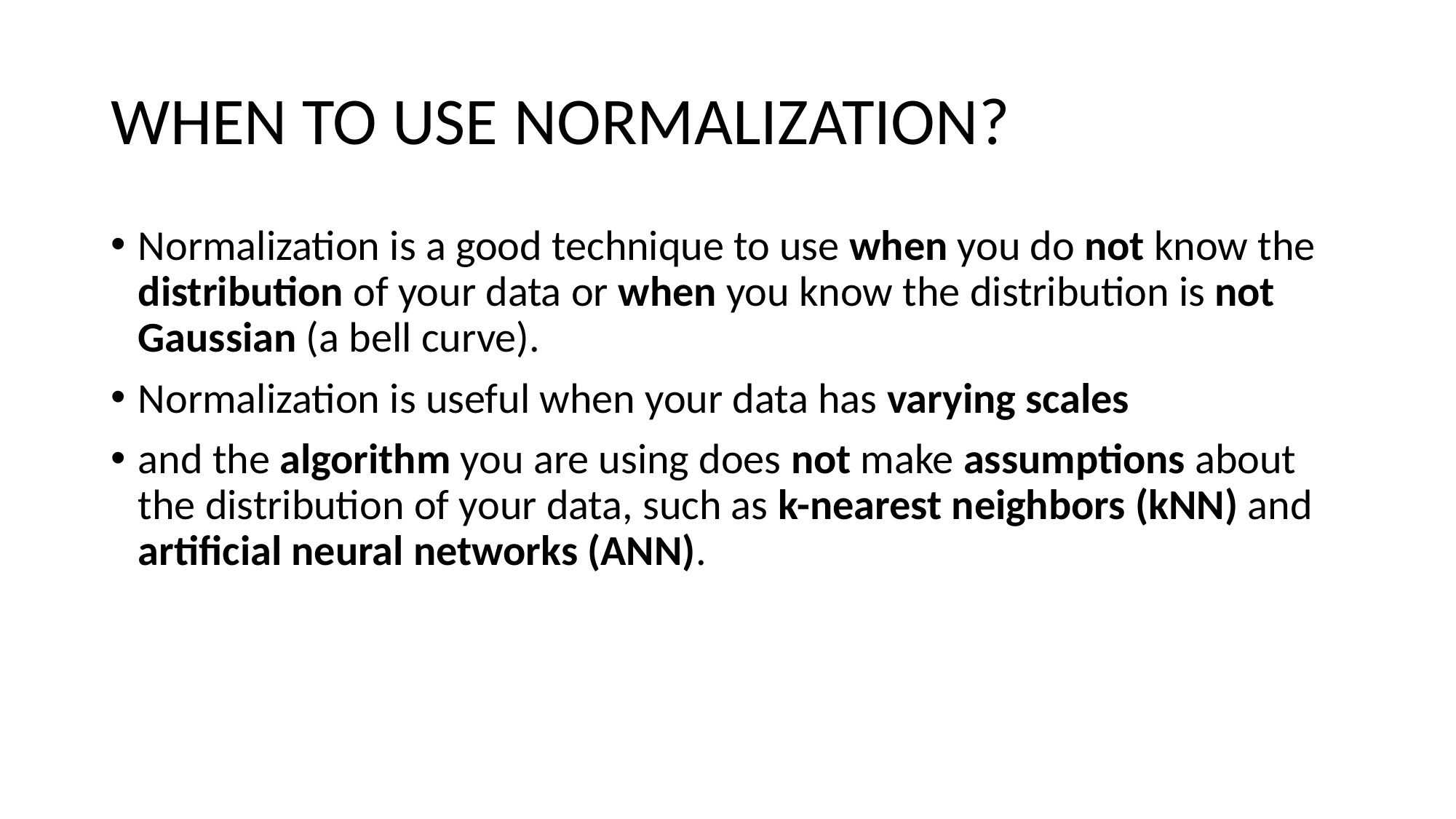

# WHEN TO USE NORMALIZATION?
Normalization is a good technique to use when you do not know the distribution of your data or when you know the distribution is not Gaussian (a bell curve).
Normalization is useful when your data has varying scales
and the algorithm you are using does not make assumptions about the distribution of your data, such as k-nearest neighbors (kNN) and artificial neural networks (ANN).